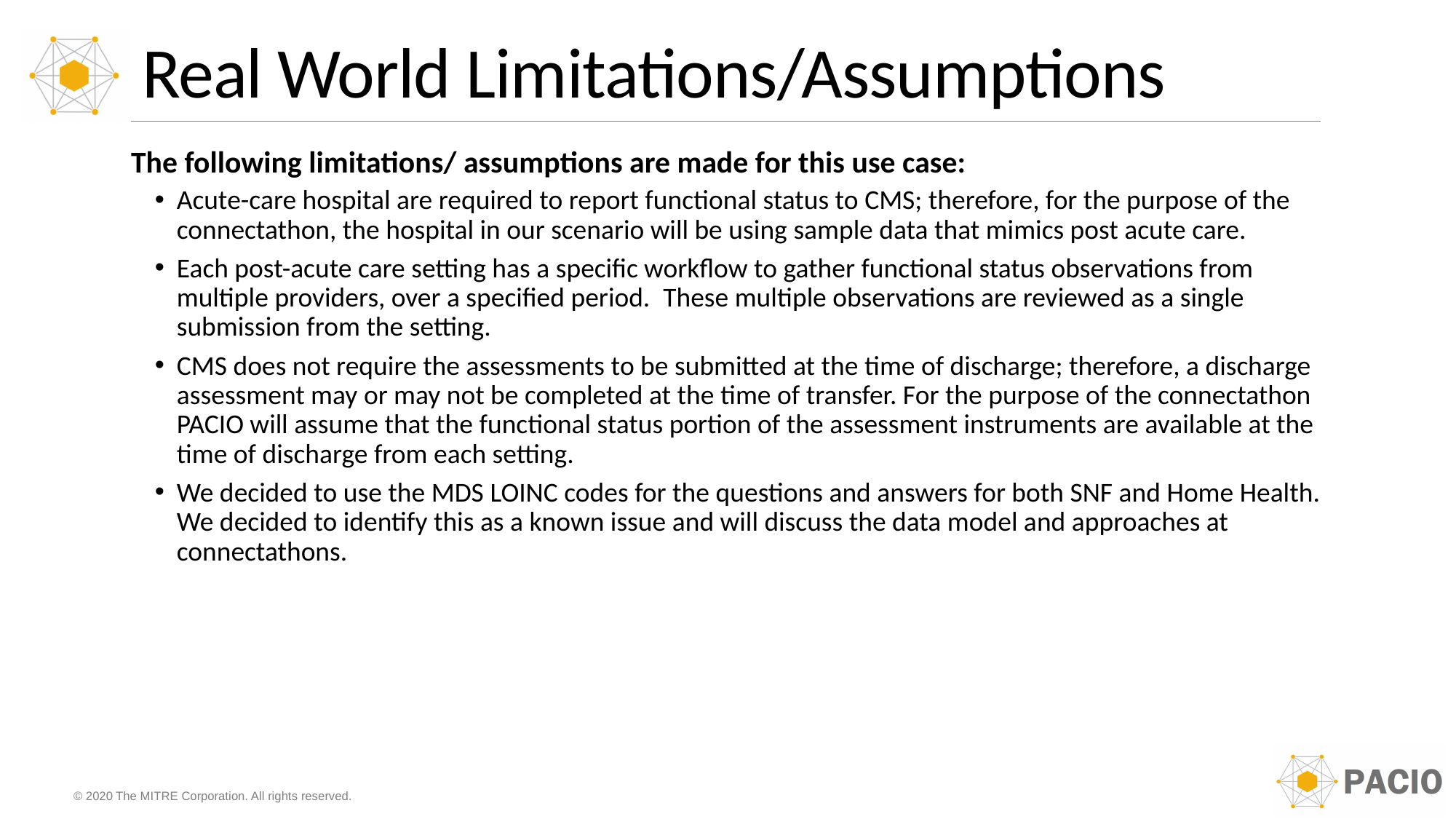

# Real World Limitations/Assumptions
The following limitations/ assumptions are made for this use case:
Acute-care hospital are required to report functional status to CMS; therefore, for the purpose of the connectathon, the hospital in our scenario will be using sample data that mimics post acute care.
Each post-acute care setting has a specific workflow to gather functional status observations from multiple providers, over a specified period.  These multiple observations are reviewed as a single submission from the setting.
CMS does not require the assessments to be submitted at the time of discharge; therefore, a discharge assessment may or may not be completed at the time of transfer. For the purpose of the connectathon PACIO will assume that the functional status portion of the assessment instruments are available at the time of discharge from each setting.
We decided to use the MDS LOINC codes for the questions and answers for both SNF and Home Health. We decided to identify this as a known issue and will discuss the data model and approaches at connectathons.